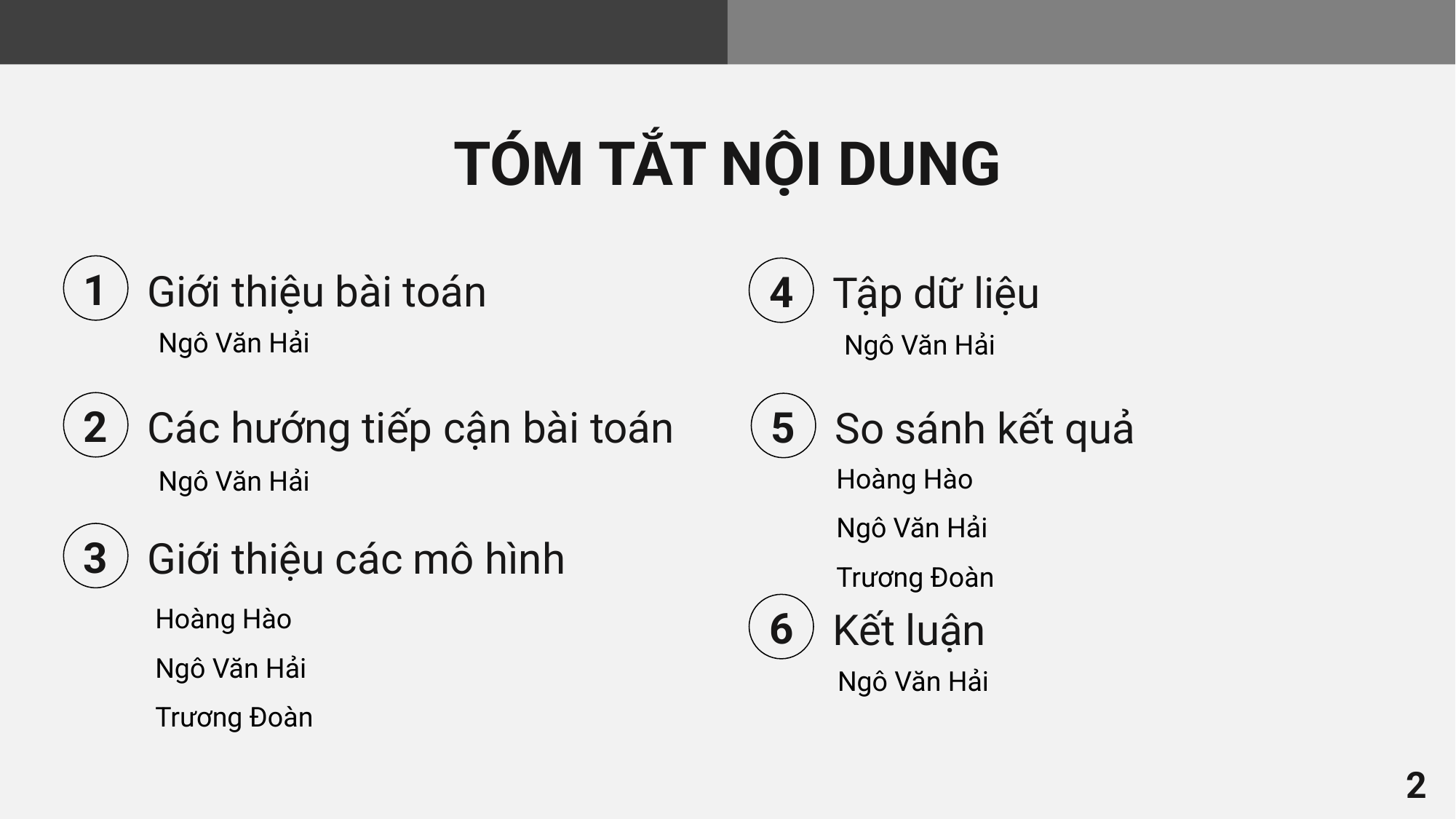

TÓM TẮT NỘI DUNG

1

4
Giới thiệu bài toán
Tập dữ liệu
Ngô Văn Hải
Ngô Văn Hải

2

5
Các hướng tiếp cận bài toán
So sánh kết quả
Hoàng Hào
Ngô Văn Hải
Trương Đoàn
Ngô Văn Hải

3
Giới thiệu các mô hình
Hoàng Hào
Ngô Văn Hải
Trương Đoàn

6
Kết luận
Ngô Văn Hải
2